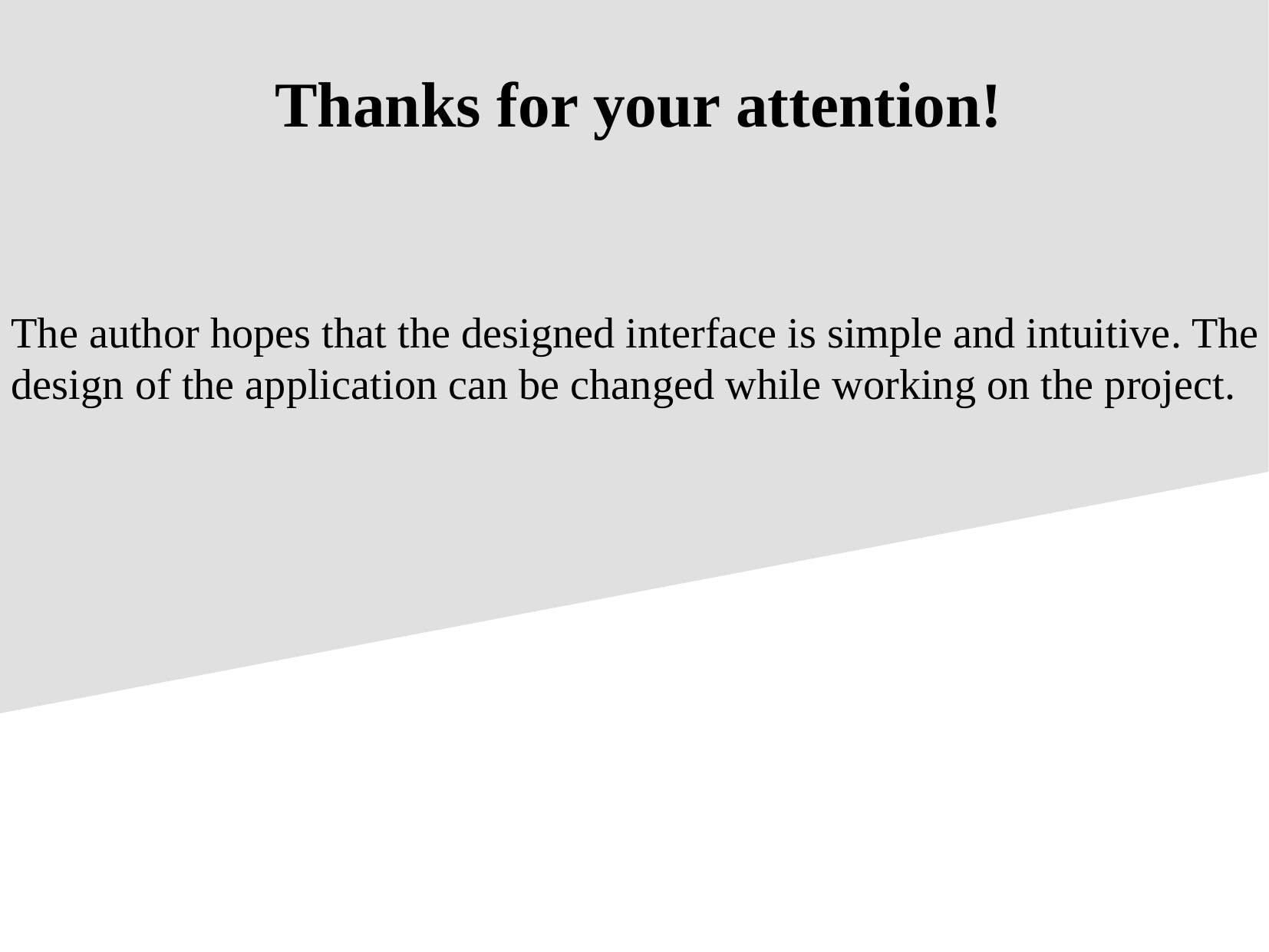

Thanks for your attention!
The author hopes that the designed interface is simple and intuitive. The design of the application can be changed while working on the project.